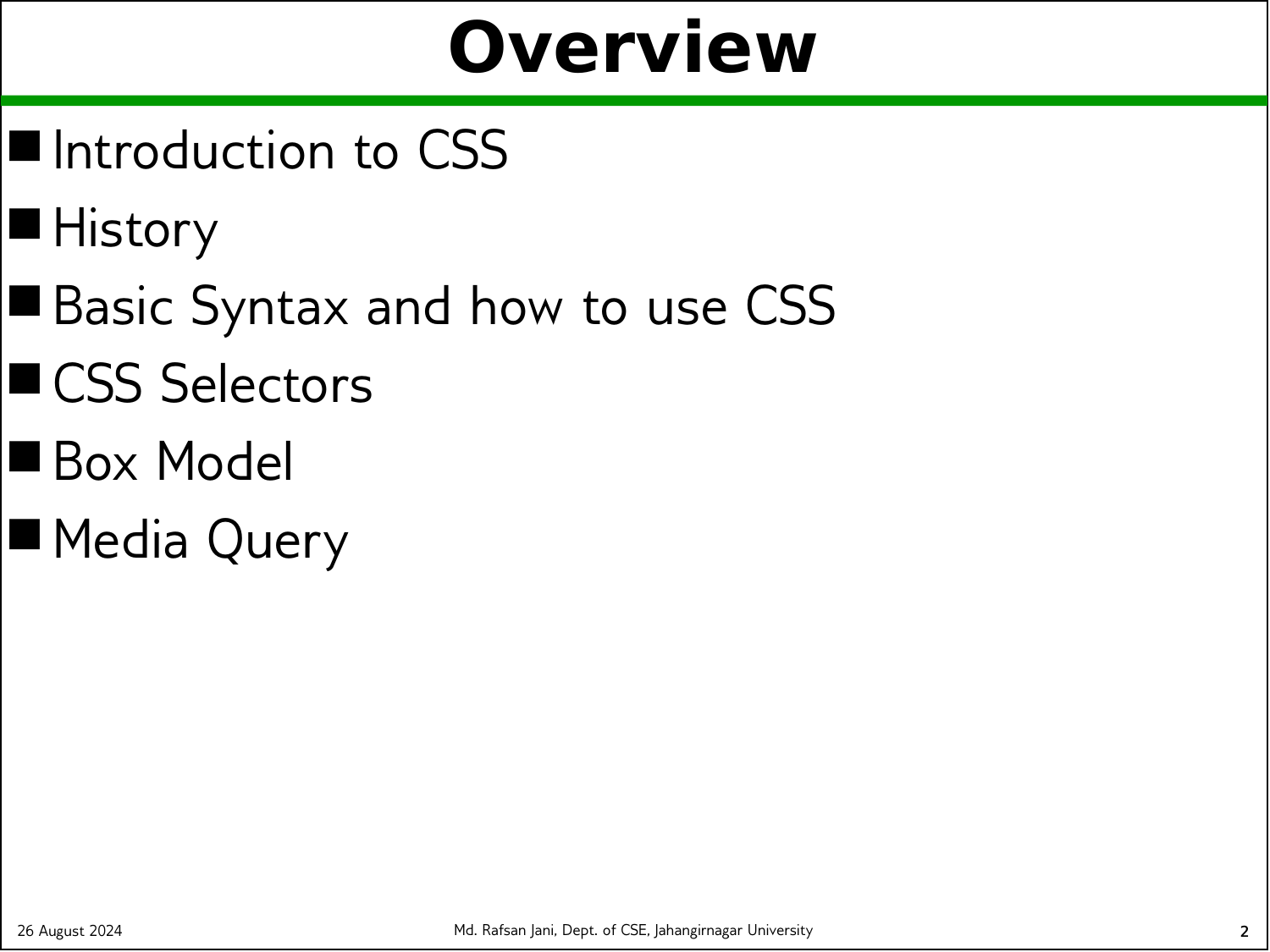

# Overview
Introduction to CSS
History
Basic Syntax and how to use CSS
CSS Selectors
Box Model
Media Query

26 August 2024
Md. Rafsan Jani, Dept. of CSE, Jahangirnagar University
2